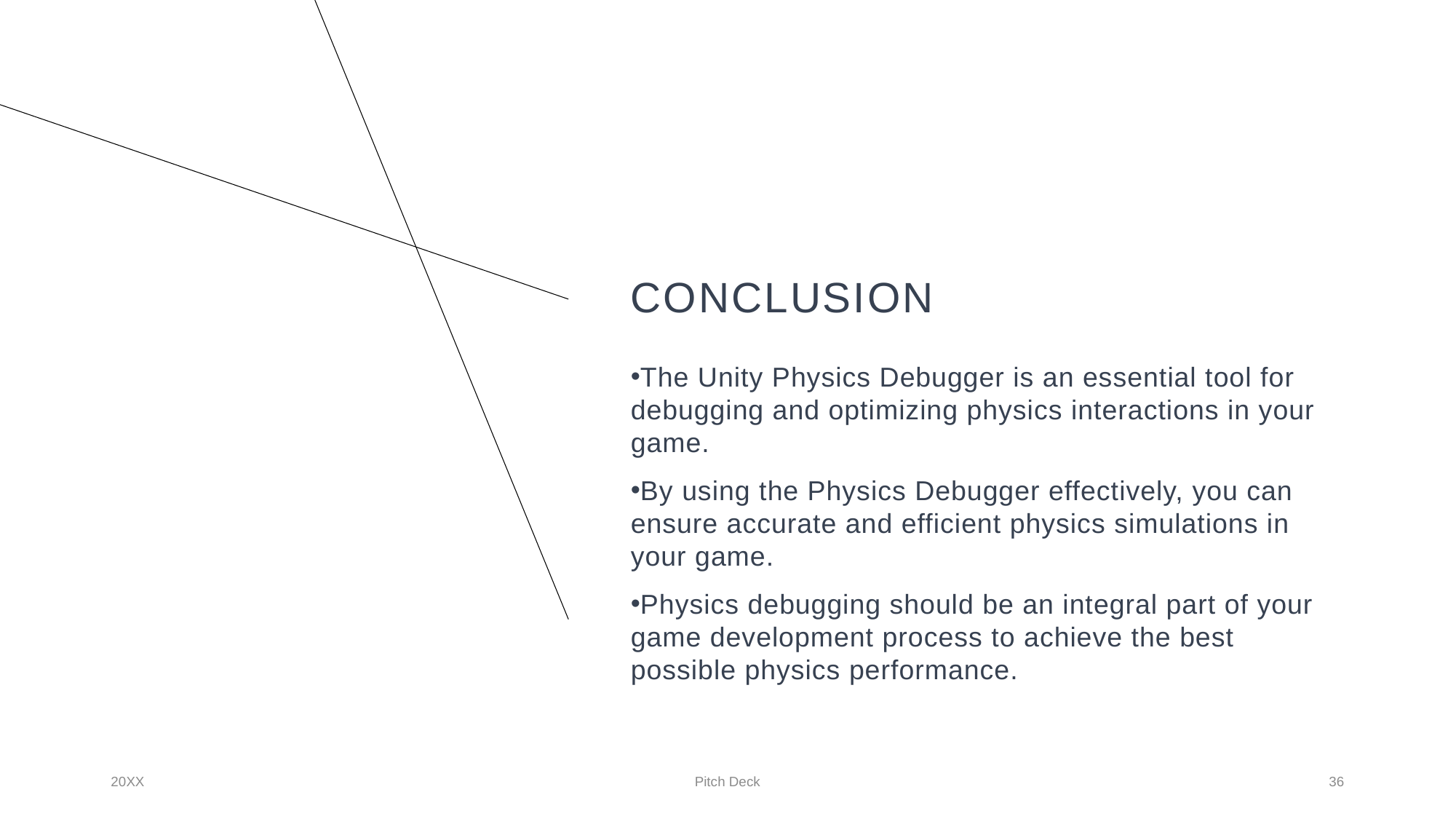

# Conclusion
The Unity Physics Debugger is an essential tool for debugging and optimizing physics interactions in your game.
By using the Physics Debugger effectively, you can ensure accurate and efficient physics simulations in your game.
Physics debugging should be an integral part of your game development process to achieve the best possible physics performance.
20XX
Pitch Deck
36